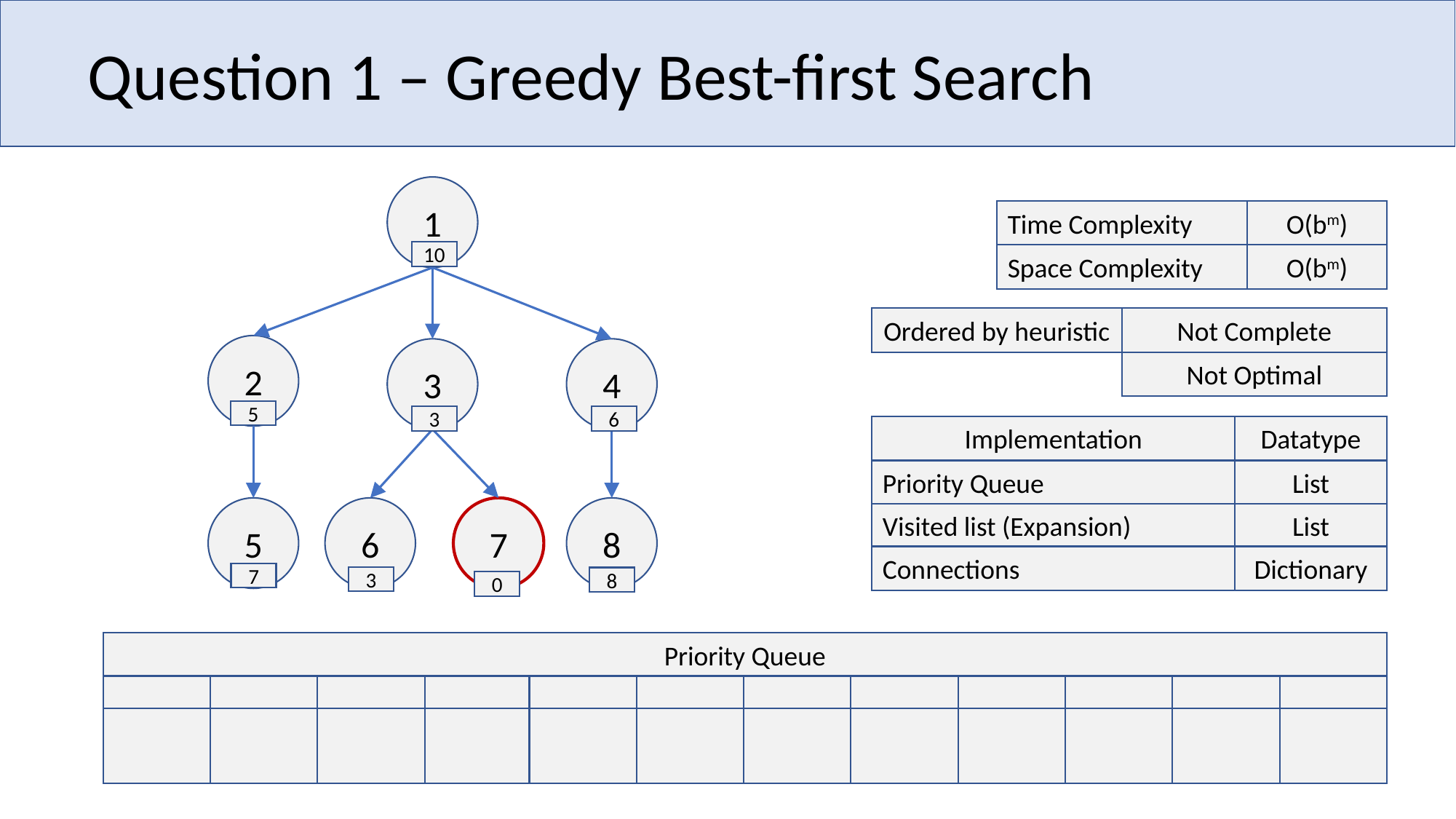

# Question 1 – Greedy Best-first Search

1
Time Complexity
O(bm)
10
Space Complexity
O(bm)
Ordered by heuristic
Not Complete
Not Optimal
2
4
3
5
3
6
Implementation
Datatype
Priority Queue
List
6
7
8
5
Visited list (Expansion)
List
Connections
Dictionary
7
3
8
0
Priority Queue